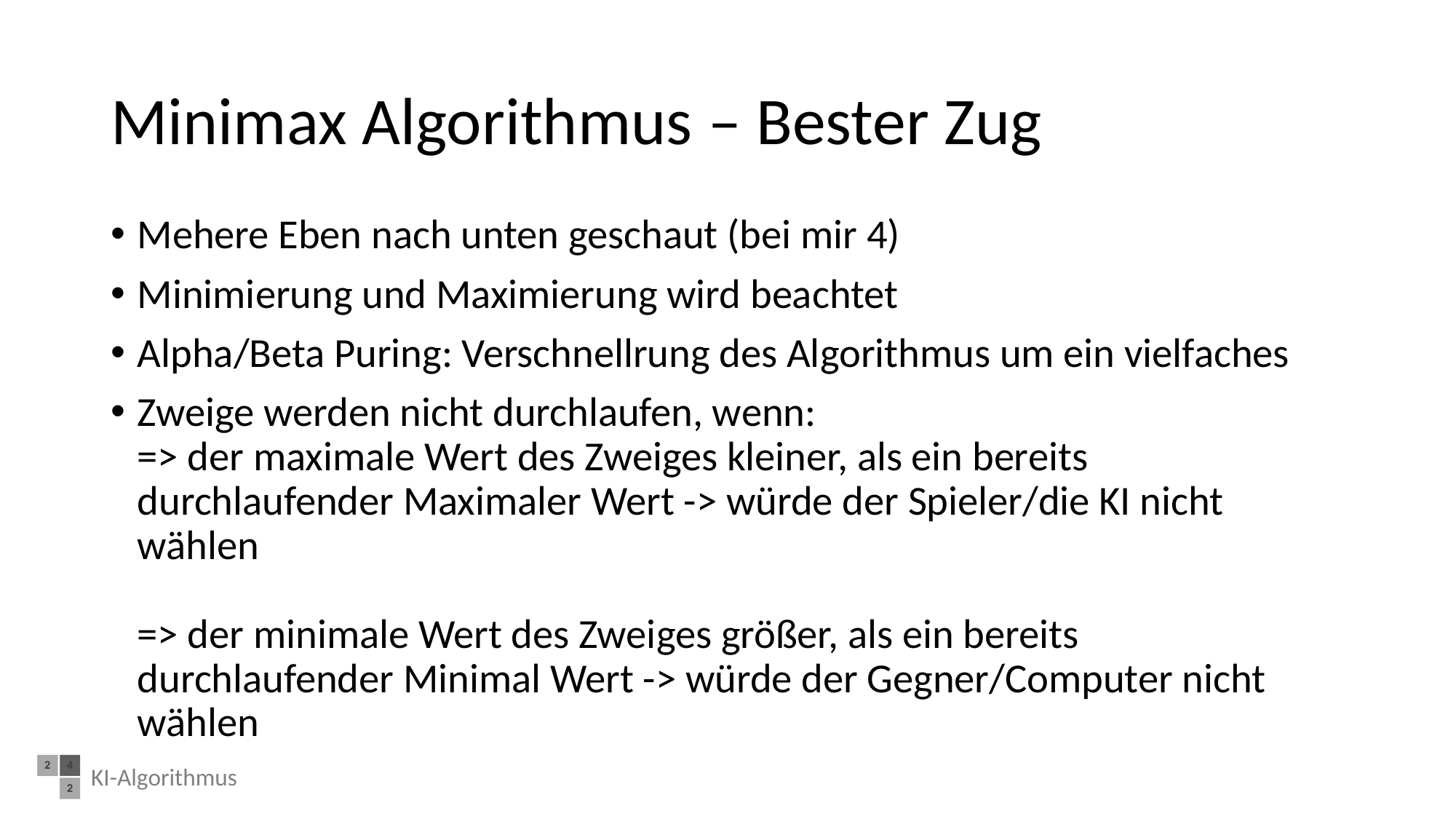

# Minimax Algorithmus – Bester Zug
Mehere Eben nach unten geschaut (bei mir 4)
Minimierung und Maximierung wird beachtet
Alpha/Beta Puring: Verschnellrung des Algorithmus um ein vielfaches
Zweige werden nicht durchlaufen, wenn:
=> der maximale Wert des Zweiges kleiner, als ein bereits durchlaufender Maximaler Wert -> würde der Spieler/die KI nicht wählen
=> der minimale Wert des Zweiges größer, als ein bereits durchlaufender Minimal Wert -> würde der Gegner/Computer nicht wählen
KI-Algorithmus